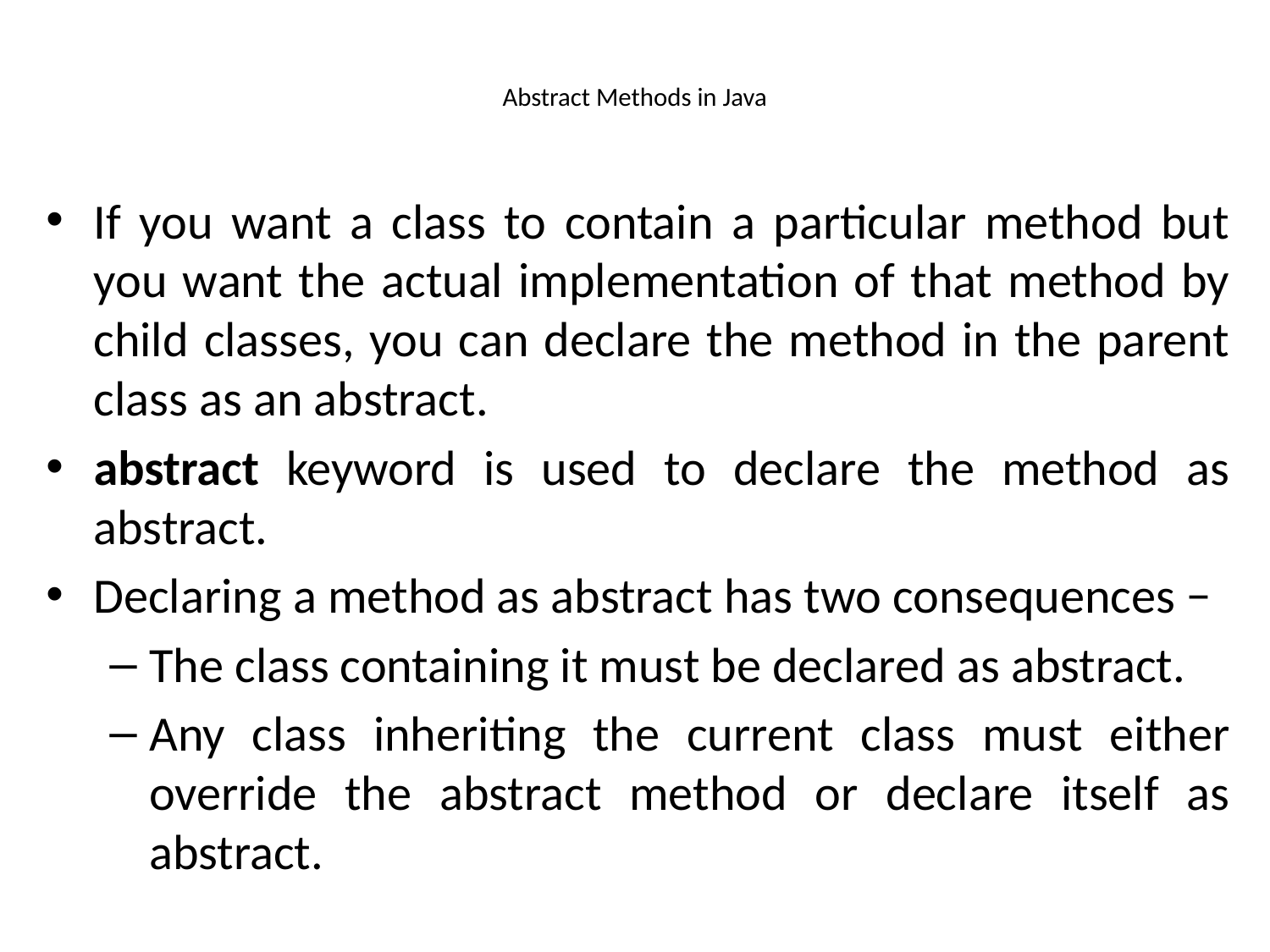

# Abstract Methods in Java
If you want a class to contain a particular method but you want the actual implementation of that method by child classes, you can declare the method in the parent class as an abstract.
abstract keyword is used to declare the method as abstract.
Declaring a method as abstract has two consequences −
The class containing it must be declared as abstract.
Any class inheriting the current class must either override the abstract method or declare itself as abstract.